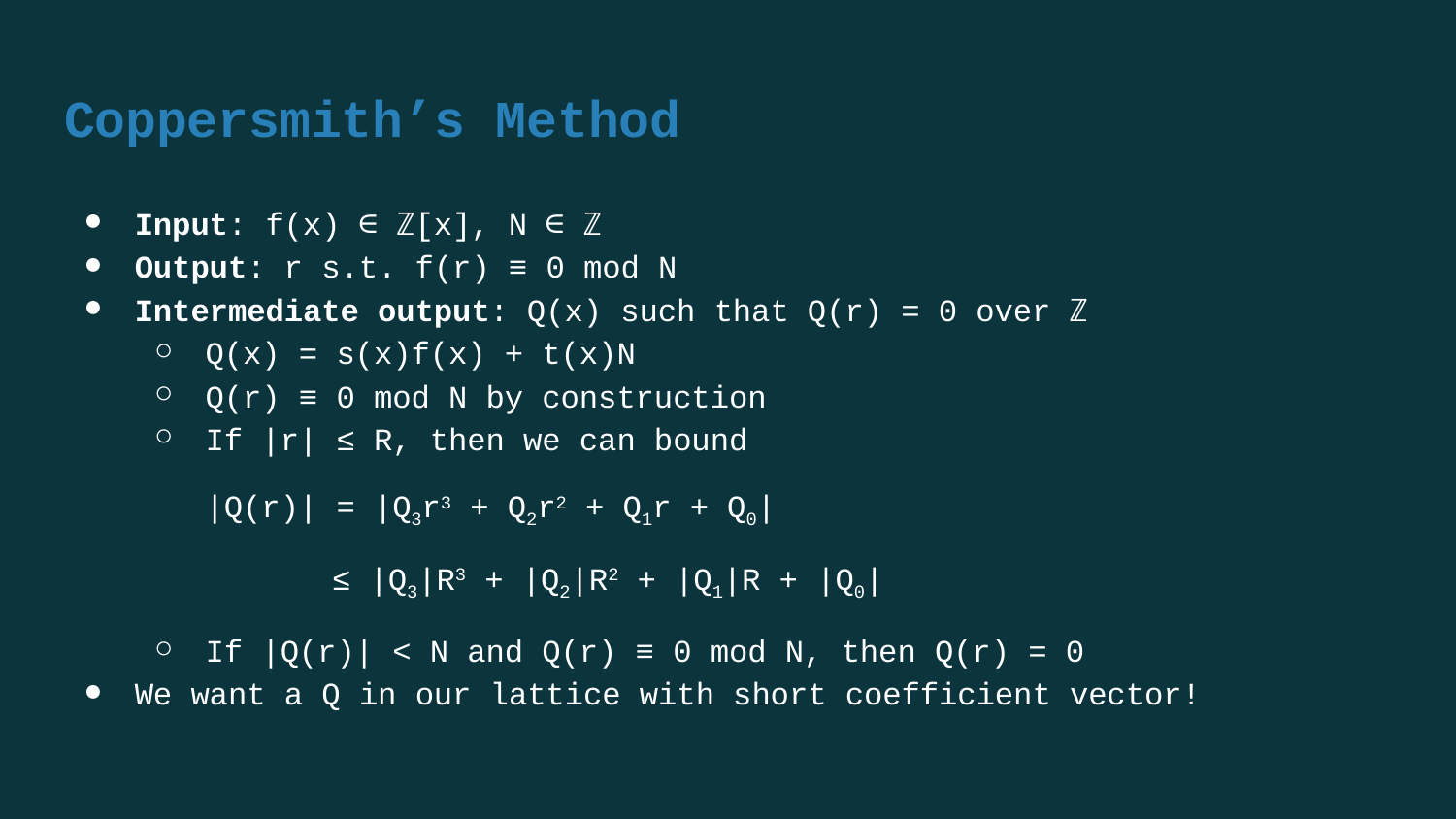

# Coppersmith’s Method
Input: f(x) ∈ ℤ[x], N ∈ ℤ
Output: r s.t. f(r) ≡ 0 mod N
Intermediate output: Q(x) such that Q(r) = 0 over ℤ
Q(x) = s(x)f(x) + t(x)N
Q(r) ≡ 0 mod N by construction
If |r| ≤ R, then we can bound
|Q(r)| = |Q3r3 + Q2r2 + Q1r + Q0|
   ≤ |Q3|R3 + |Q2|R2 + |Q1|R + |Q0|
If |Q(r)| < N and Q(r) ≡ 0 mod N, then Q(r) = 0
We want a Q in our lattice with short coefficient vector!